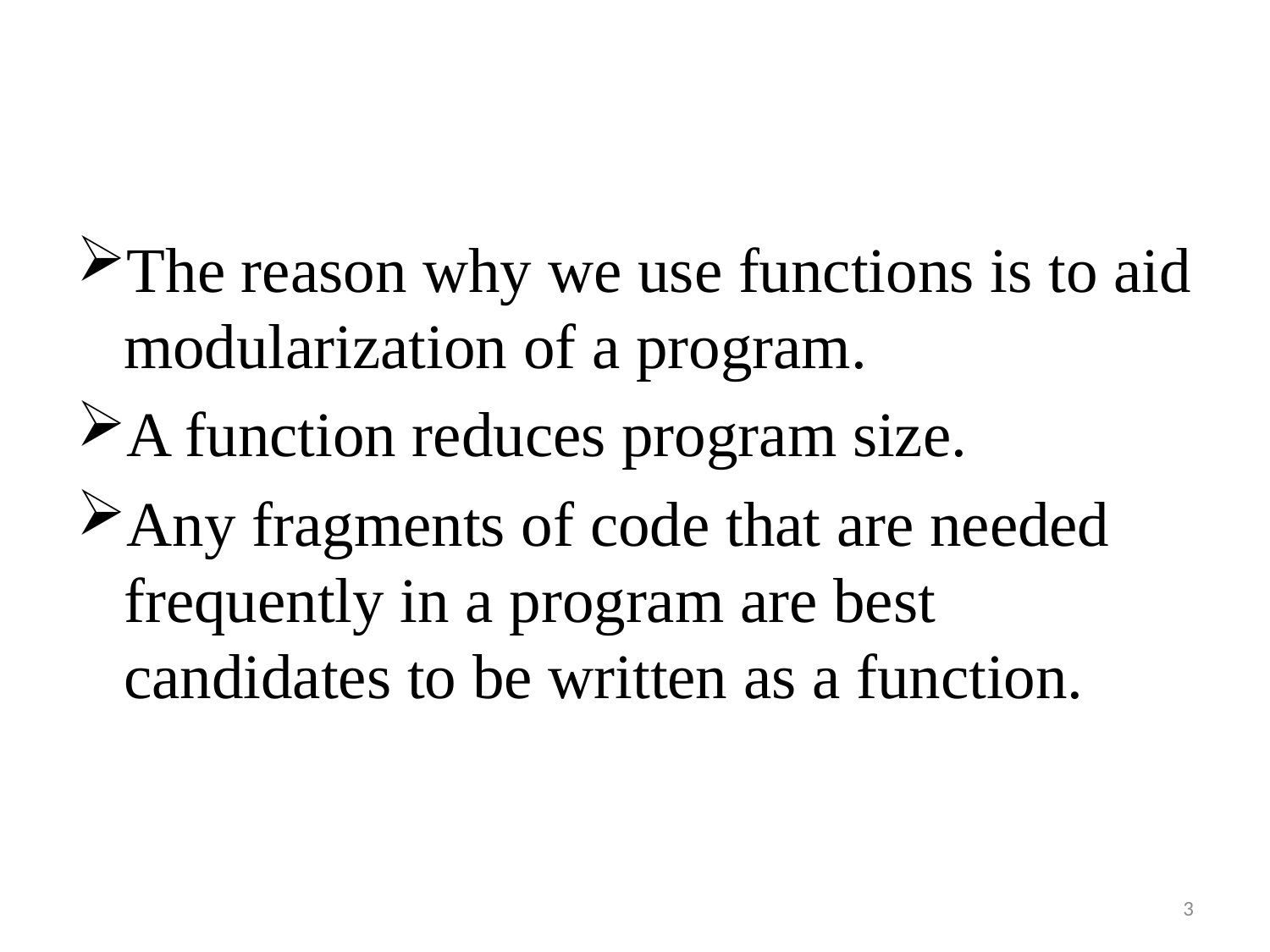

#
The reason why we use functions is to aid modularization of a program.
A function reduces program size.
Any fragments of code that are needed    frequently in a program are best candidates to be written as a function.
3